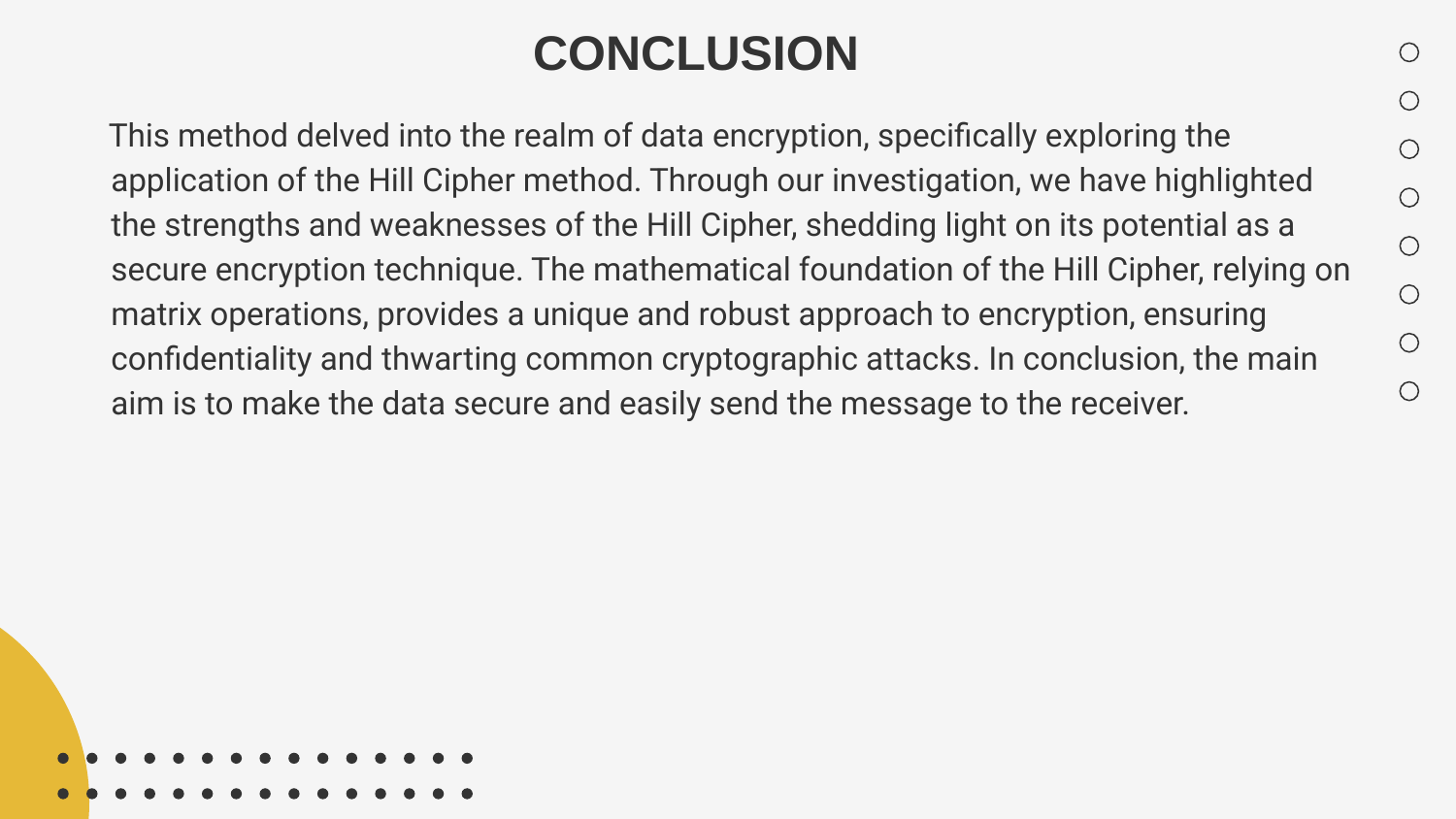

# CONCLUSION
      This method delved into the realm of data encryption, specifically exploring the application of the Hill Cipher method. Through our investigation, we have highlighted the strengths and weaknesses of the Hill Cipher, shedding light on its potential as a secure encryption technique. The mathematical foundation of the Hill Cipher, relying on matrix operations, provides a unique and robust approach to encryption, ensuring confidentiality and thwarting common cryptographic attacks. In conclusion, the main aim is to make the data secure and easily send the message to the receiver.